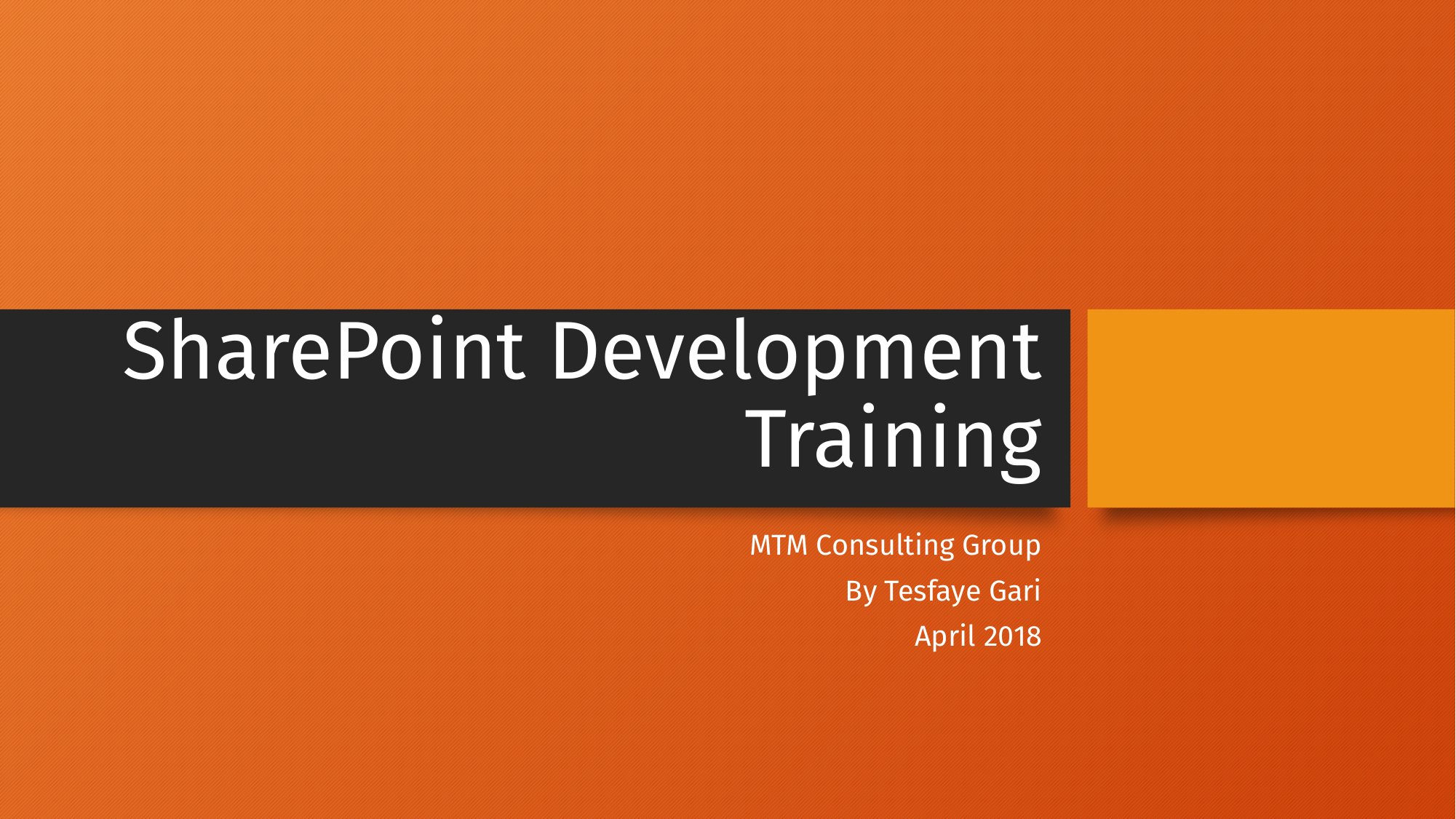

# SharePoint Development Training
MTM Consulting Group
By Tesfaye Gari
April 2018